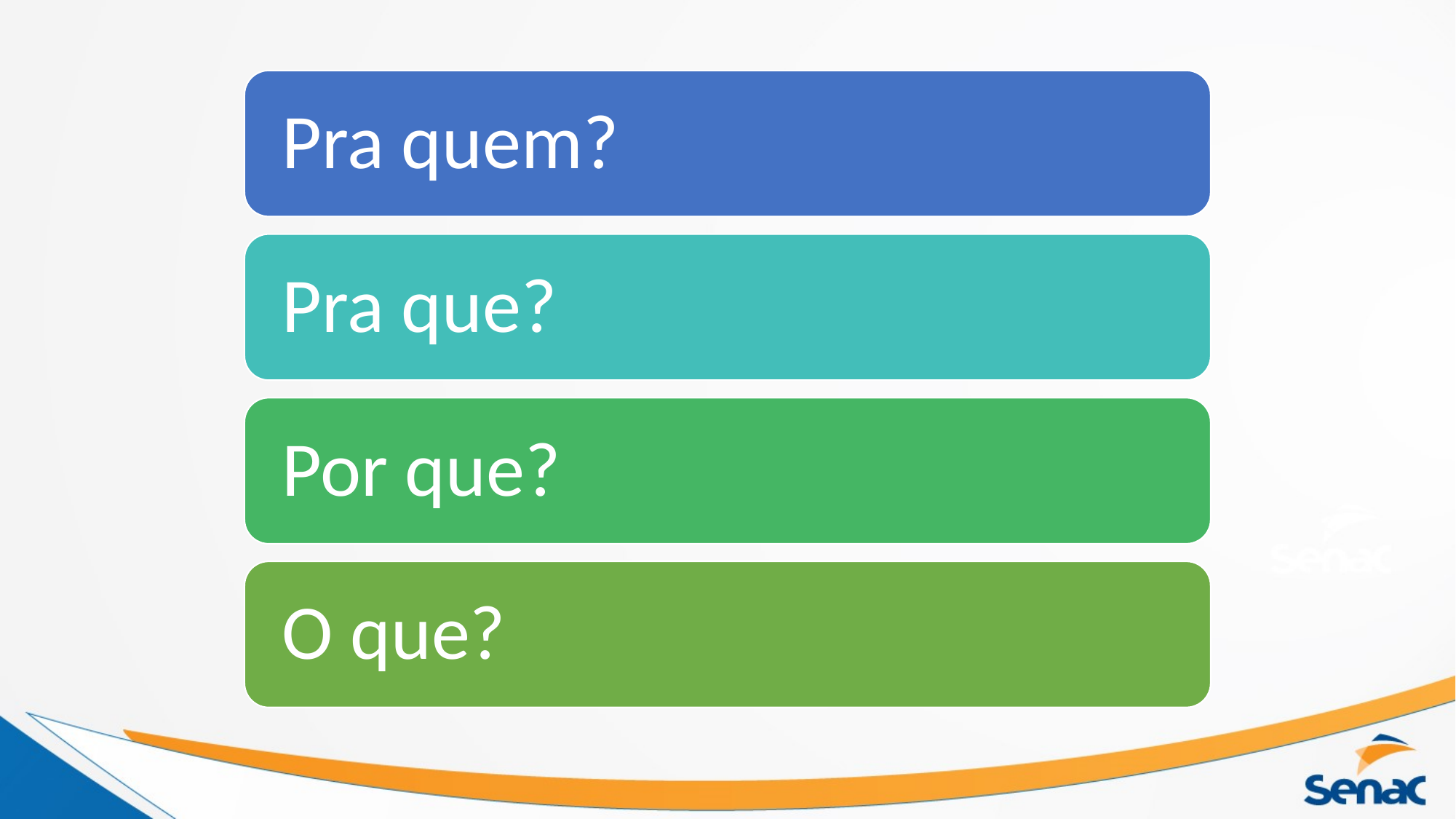

Pra quem?
Pra que?
Por que?
O que?